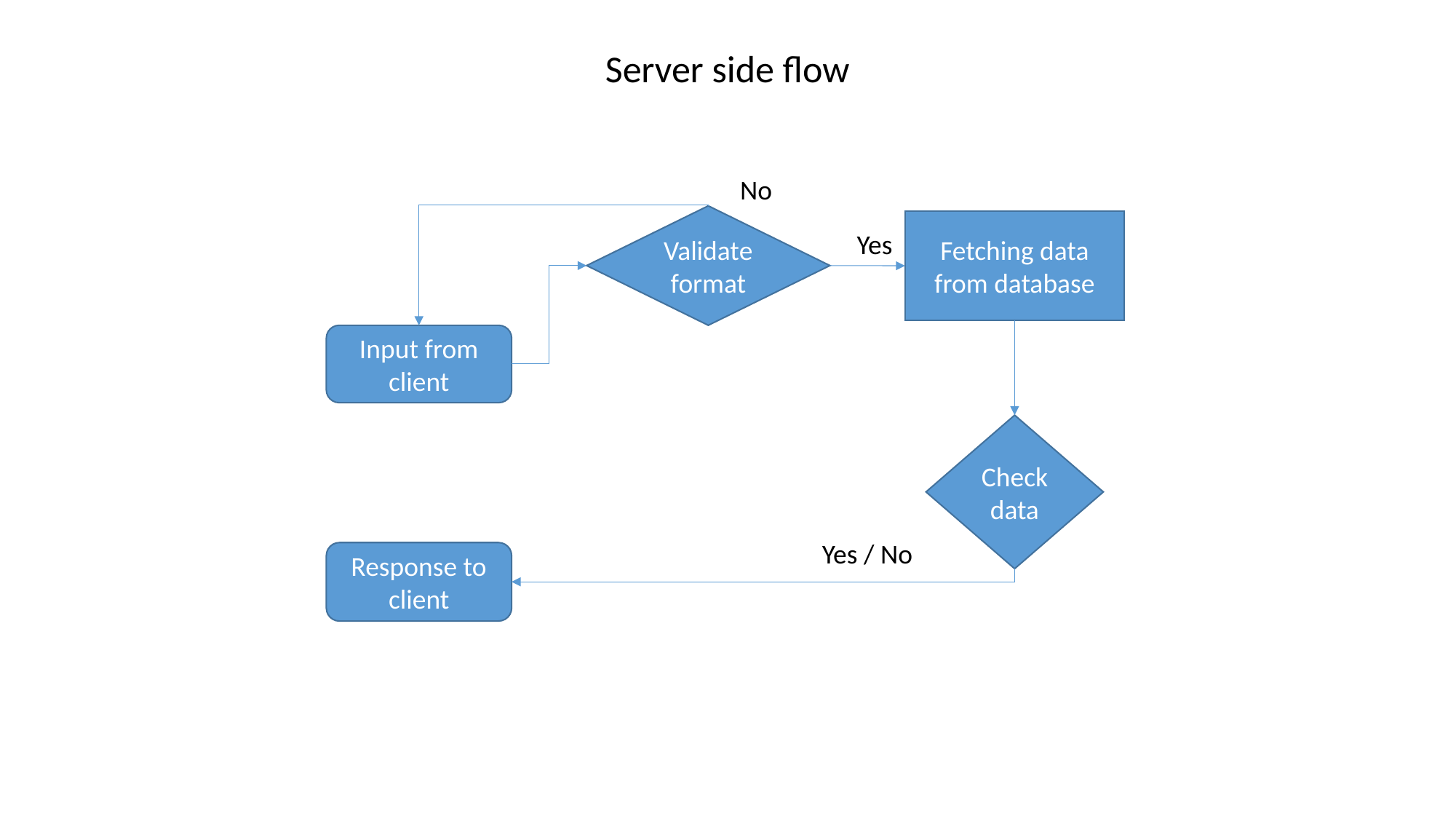

# Server side flow
No
Validate format
Fetching data from database
Yes
Input from client
Check data
Yes / No
Response to client